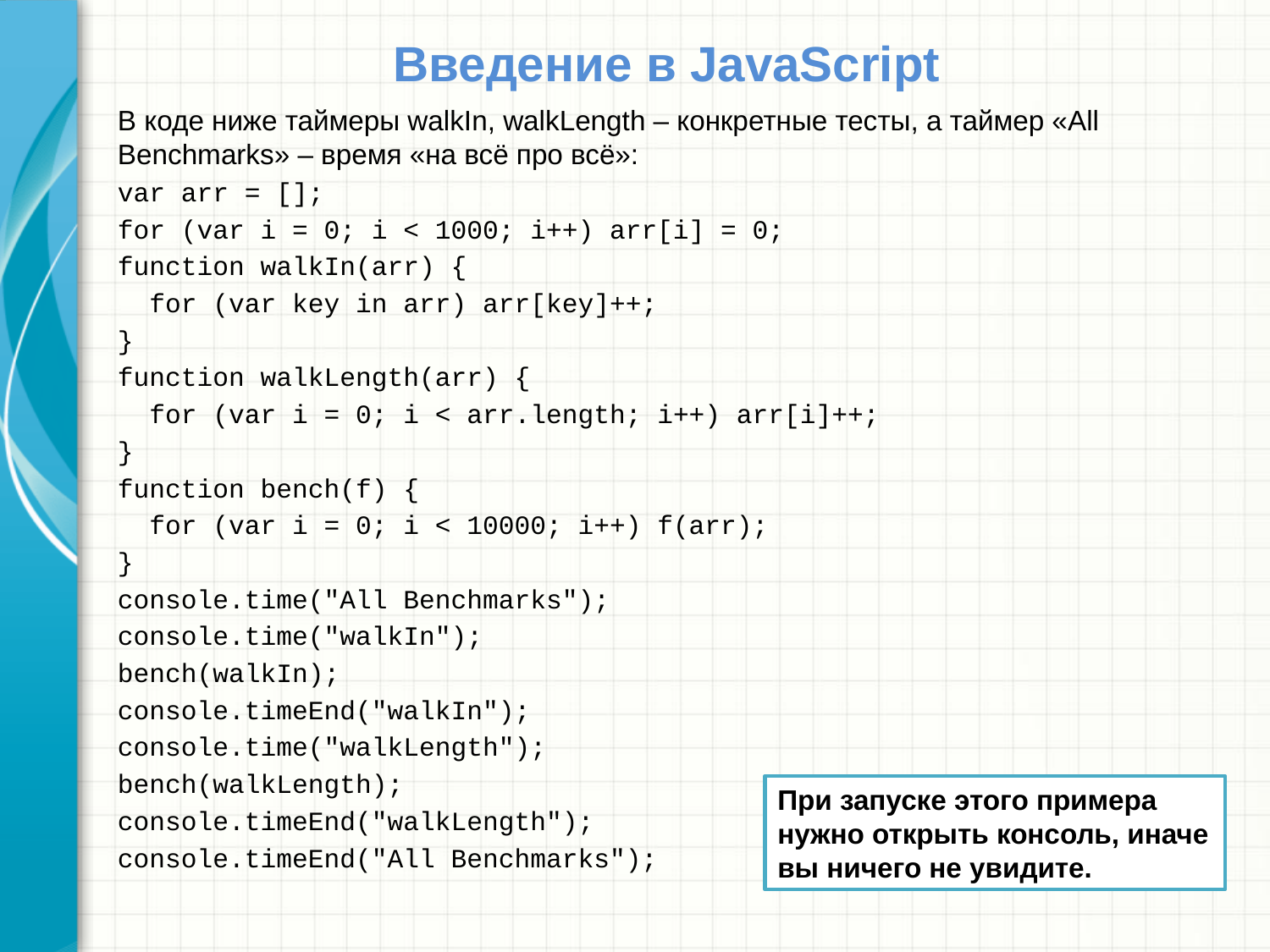

# Введение в JavaScript
В коде ниже таймеры walkIn, walkLength – конкретные тесты, а таймер «All Benchmarks» – время «на всё про всё»:
var arr = [];
for (var i = 0; i < 1000; i++) arr[i] = 0;
function walkIn(arr) {
  for (var key in arr) arr[key]++;
}
function walkLength(arr) {
  for (var i = 0; i < arr.length; i++) arr[i]++;
}
function bench(f) {
  for (var i = 0; i < 10000; i++) f(arr);
}
console.time("All Benchmarks");
console.time("walkIn");
bench(walkIn);
console.timeEnd("walkIn");
console.time("walkLength");
bench(walkLength);
console.timeEnd("walkLength");
console.timeEnd("All Benchmarks");
При запуске этого примера нужно открыть консоль, иначе вы ничего не увидите.